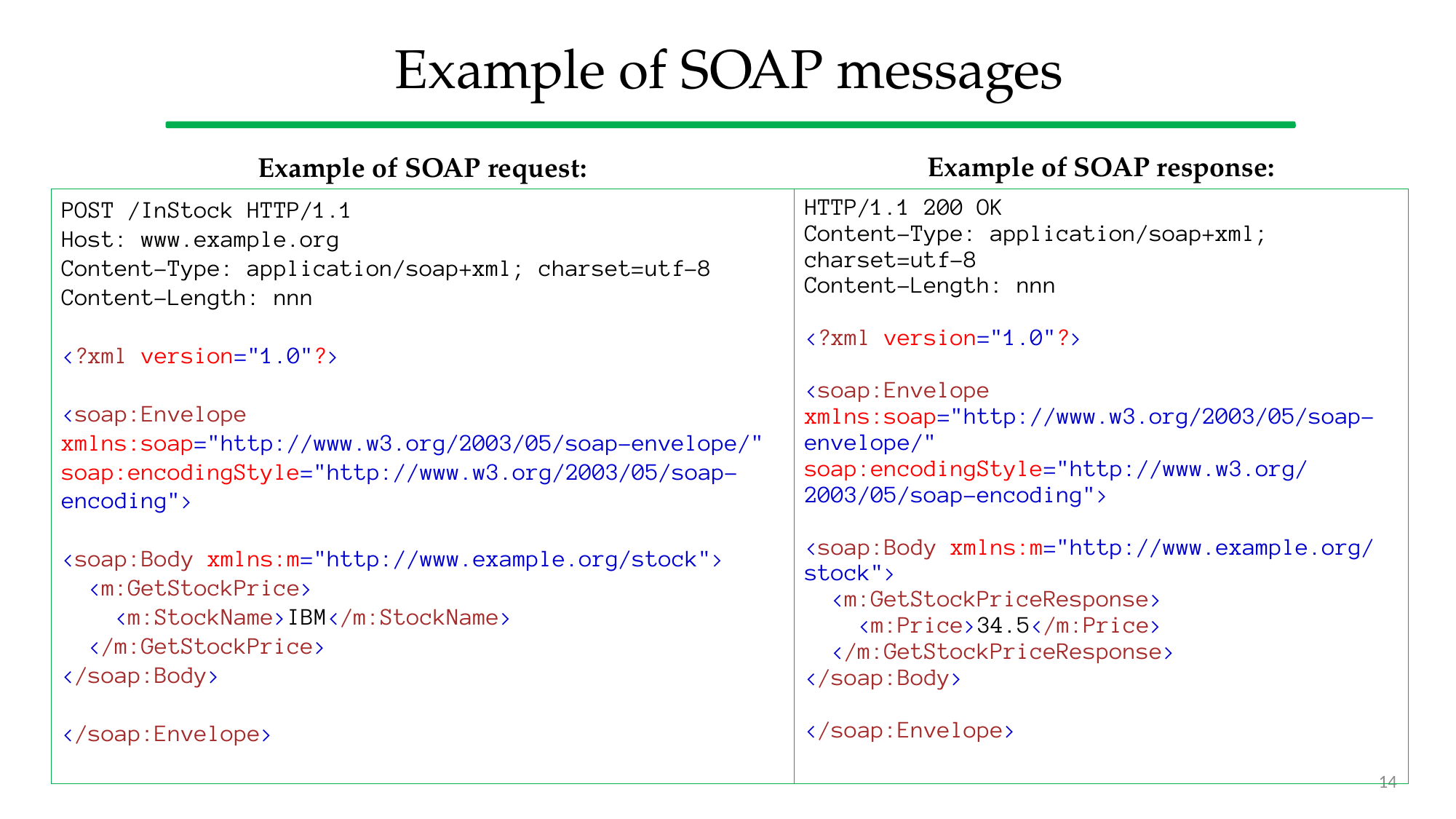

# Example of SOAP messages
Example of SOAP response:
Example of SOAP request:
POST /InStock HTTP/1.1
Host: www.example.org
Content-Type: application/soap+xml; charset=utf-8
Content-Length: nnn
<?xml version="1.0"?>
<soap:Envelope
xmlns:soap="http://www.w3.org/2003/05/soap-envelope/"
soap:encodingStyle="http://www.w3.org/2003/05/soap-encoding">
<soap:Body xmlns:m="http://www.example.org/stock">
  <m:GetStockPrice>
    <m:StockName>IBM</m:StockName>
  </m:GetStockPrice>
</soap:Body>
</soap:Envelope>
HTTP/1.1 200 OK
Content-Type: application/soap+xml; charset=utf-8
Content-Length: nnn
<?xml version="1.0"?>
<soap:Envelope
xmlns:soap="http://www.w3.org/2003/05/soap-envelope/"
soap:encodingStyle="http://www.w3.org/2003/05/soap-encoding">
<soap:Body xmlns:m="http://www.example.org/stock">
  <m:GetStockPriceResponse>
    <m:Price>34.5</m:Price>
  </m:GetStockPriceResponse>
</soap:Body>
</soap:Envelope>
14